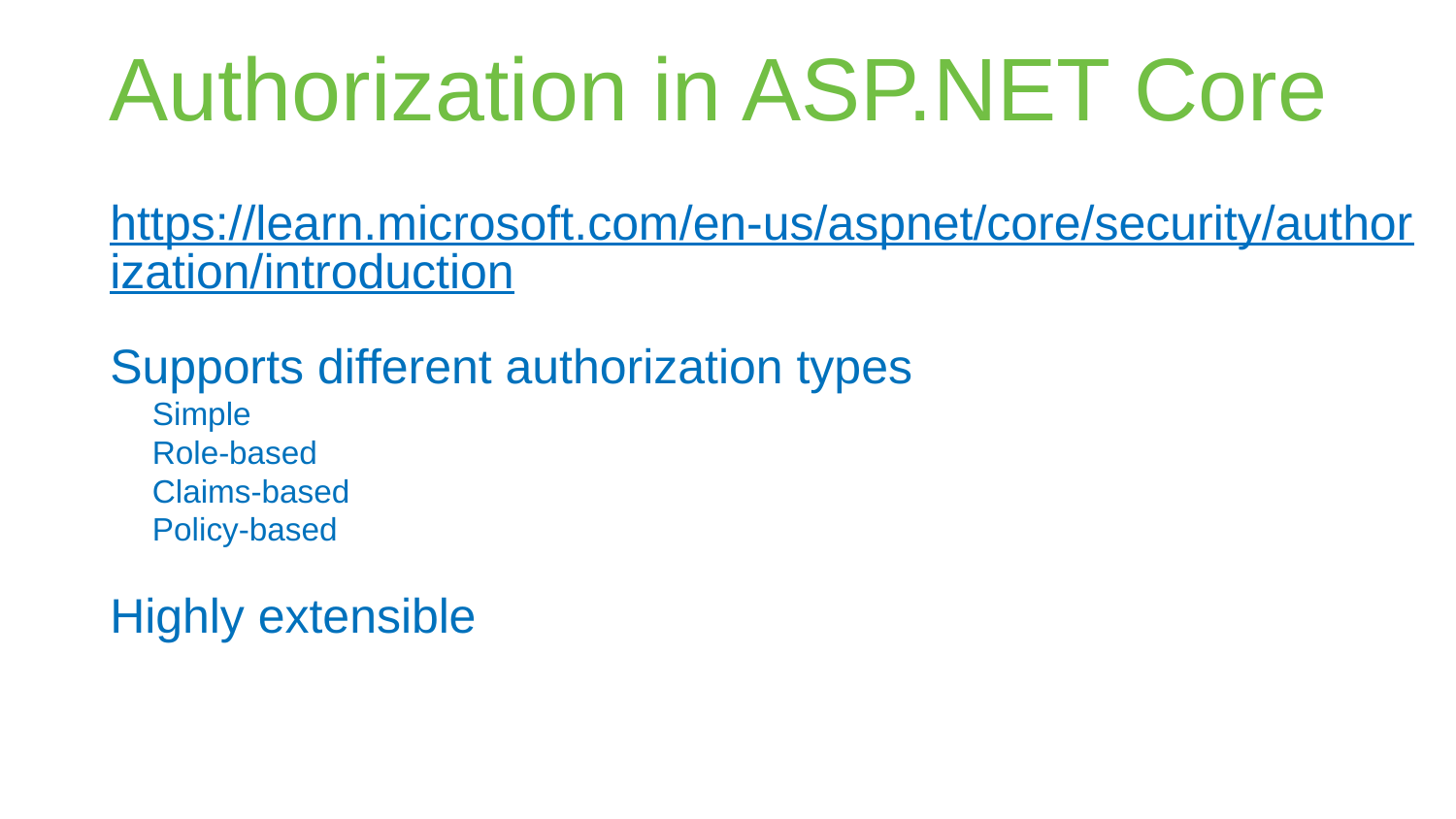

# Authorization in ASP.NET Core
https://learn.microsoft.com/en-us/aspnet/core/security/authorization/introduction
Supports different authorization types
Simple
Role-based
Claims-based
Policy-based
Highly extensible